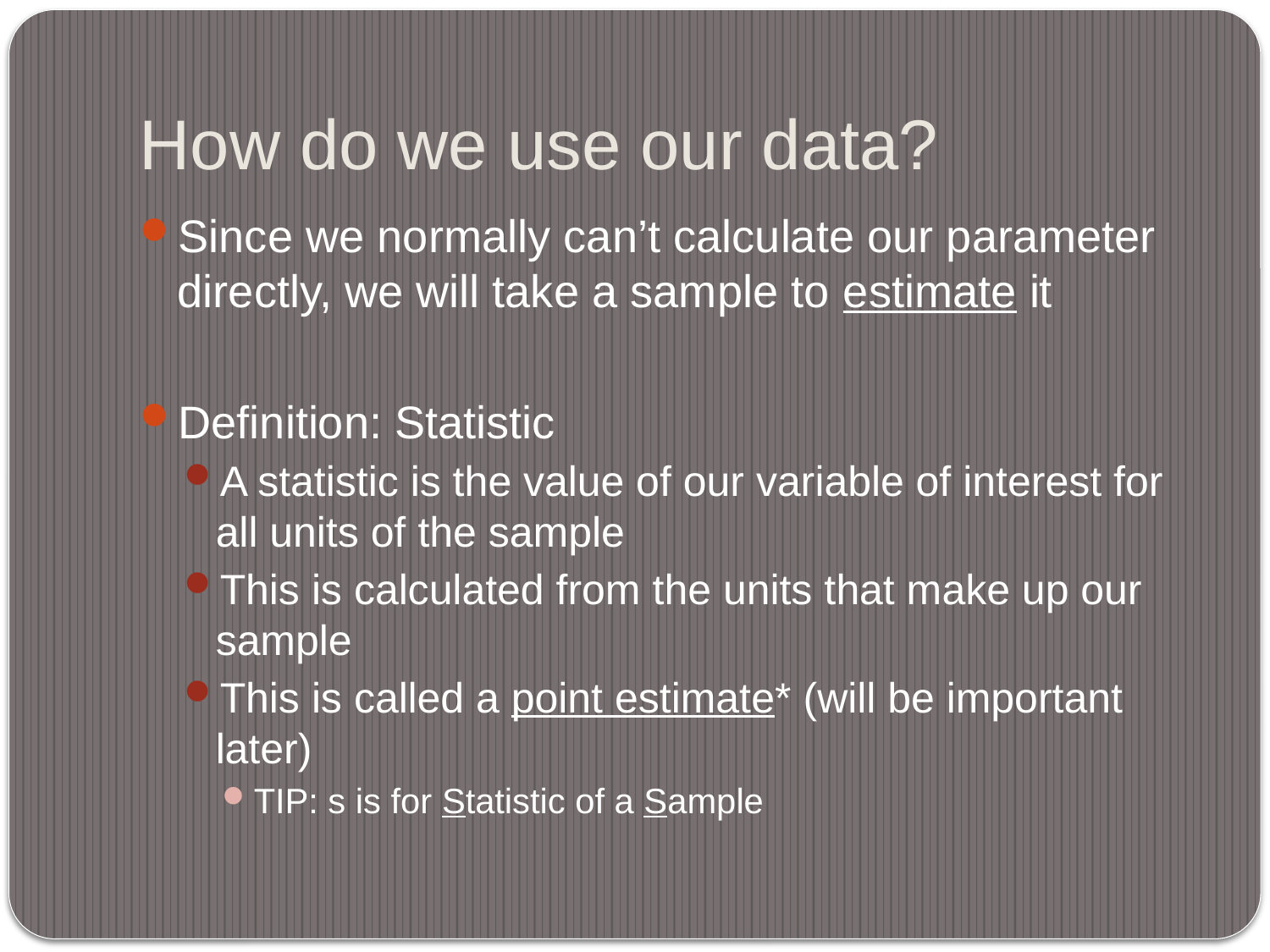

# How do we use our data?
Since we normally can’t calculate our parameter directly, we will take a sample to estimate it

Definition: Statistic
A statistic is the value of our variable of interest for all units of the sample
This is calculated from the units that make up our sample
This is called a point estimate* (will be important later)
TIP: s is for Statistic of a Sample